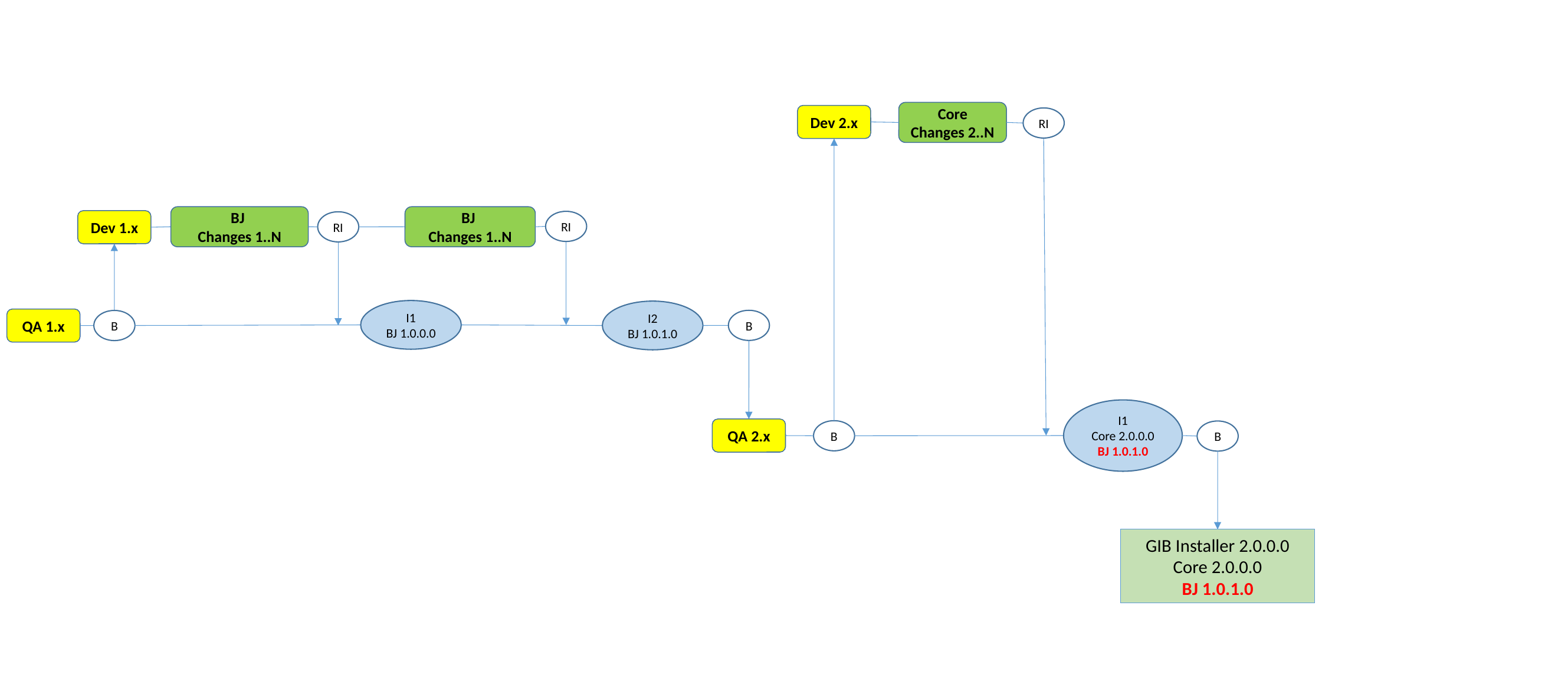

Core
Changes 2..N
Dev 2.x
RI
BJ
Changes 1..N
BJ
Changes 1..N
Dev 1.x
RI
RI
I1
BJ 1.0.0.0
I2
BJ 1.0.1.0
QA 1.x
B
B
I1
Core 2.0.0.0
BJ 1.0.1.0
QA 2.x
B
B
GIB Installer 2.0.0.0
Core 2.0.0.0
BJ 1.0.1.0